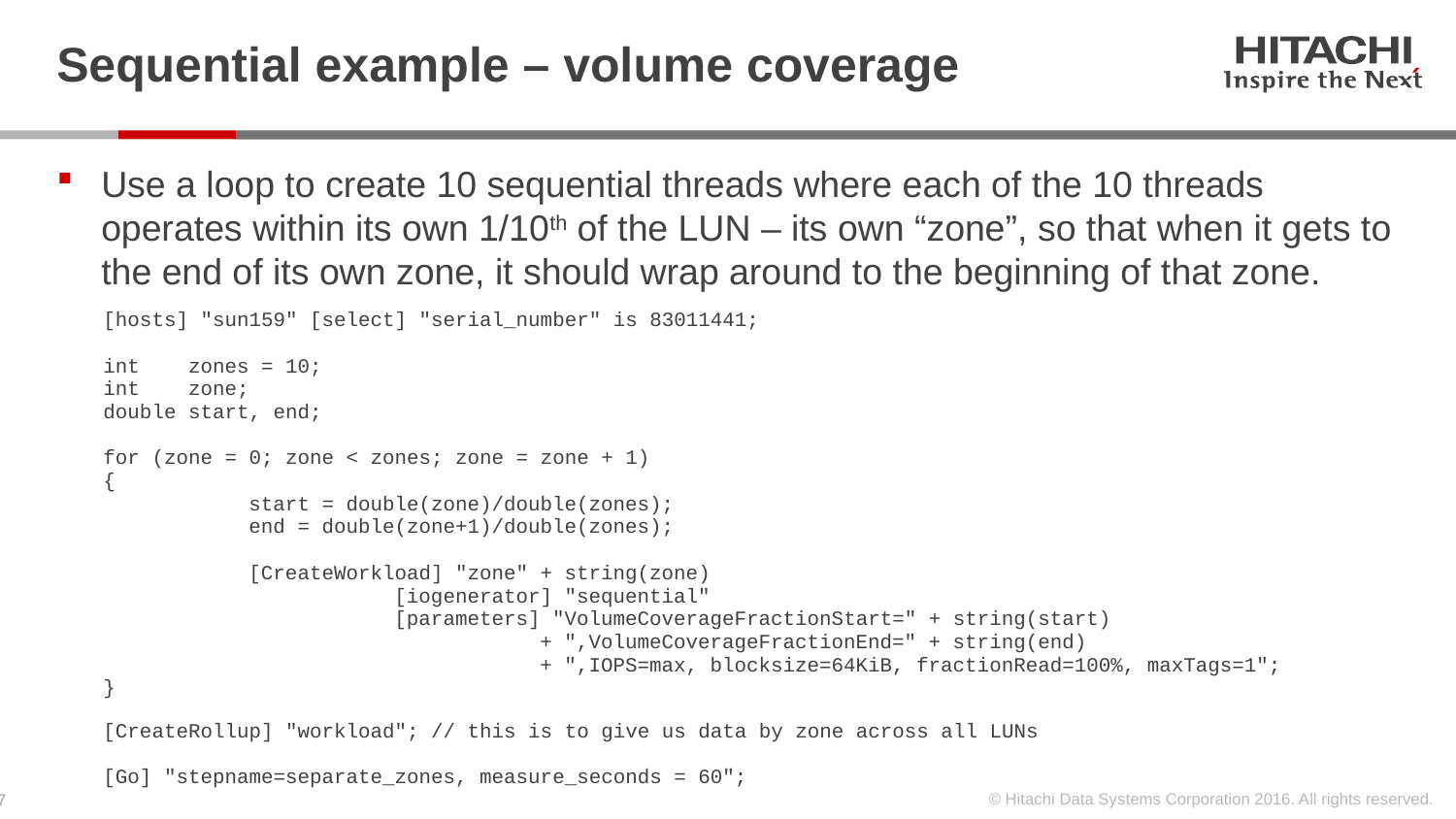

# Sequential example – volume coverage
Use a loop to create 10 sequential threads where each of the 10 threads operates within its own 1/10th of the LUN – its own “zone”, so that when it gets to the end of its own zone, it should wrap around to the beginning of that zone.
[hosts] "sun159" [select] "serial_number" is 83011441;
int    zones = 10;
int    zone;
double start, end;
for (zone = 0; zone < zones; zone = zone + 1)
{
	start = double(zone)/double(zones);
	end = double(zone+1)/double(zones);
	[CreateWorkload] "zone" + string(zone)
		[iogenerator] "sequential"
		[parameters] "VolumeCoverageFractionStart=" + string(start)
			+ ",VolumeCoverageFractionEnd=" + string(end)
			+ ",IOPS=max, blocksize=64KiB, fractionRead=100%, maxTags=1";
}
[CreateRollup] "workload"; // this is to give us data by zone across all LUNs
[Go] "stepname=separate_zones, measure_seconds = 60";